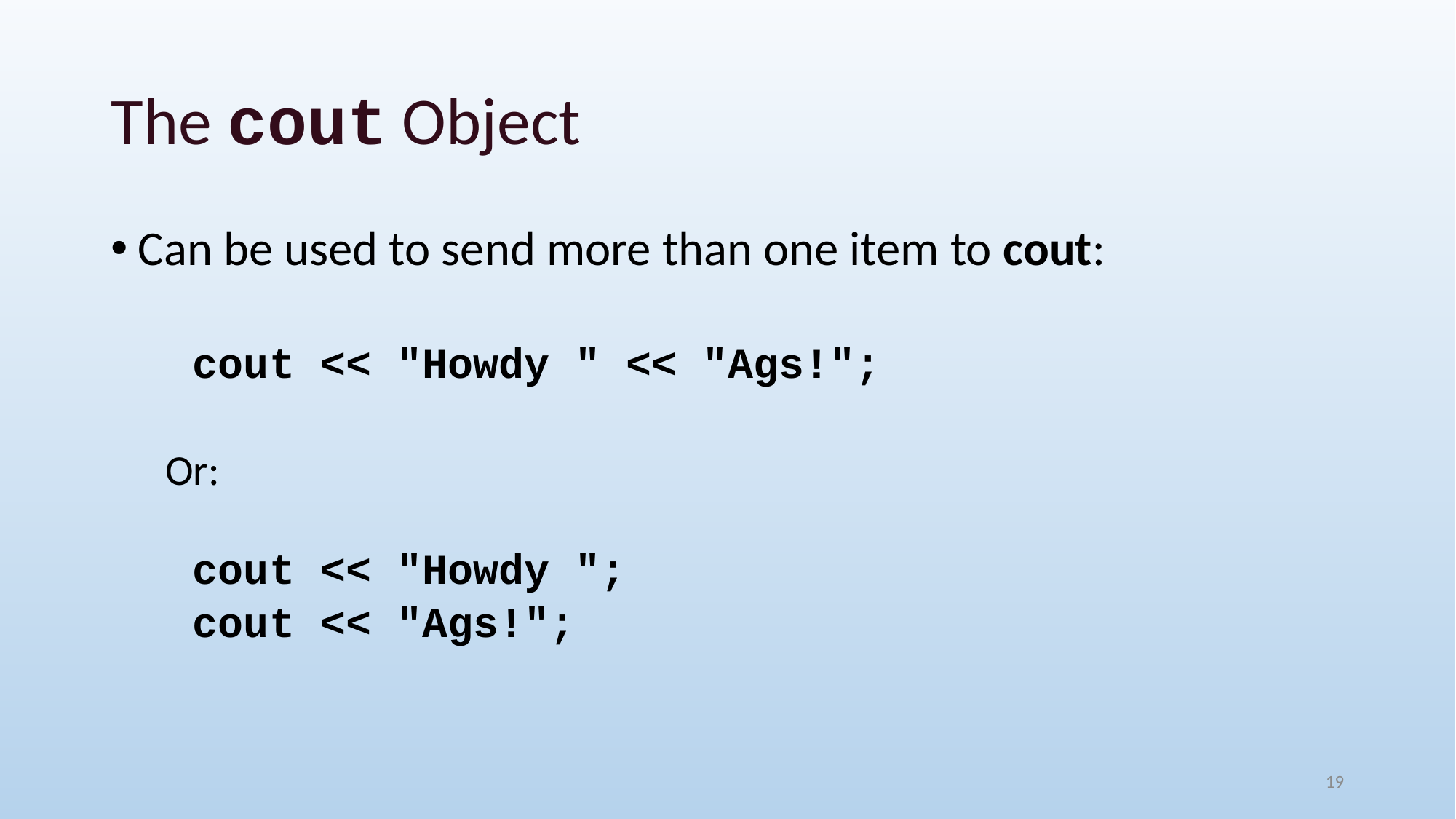

# The cout Object
Can be used to send more than one item to cout:
	cout << "Howdy " << "Ags!";

Or:
	cout << "Howdy ";
	cout << "Ags!";

19